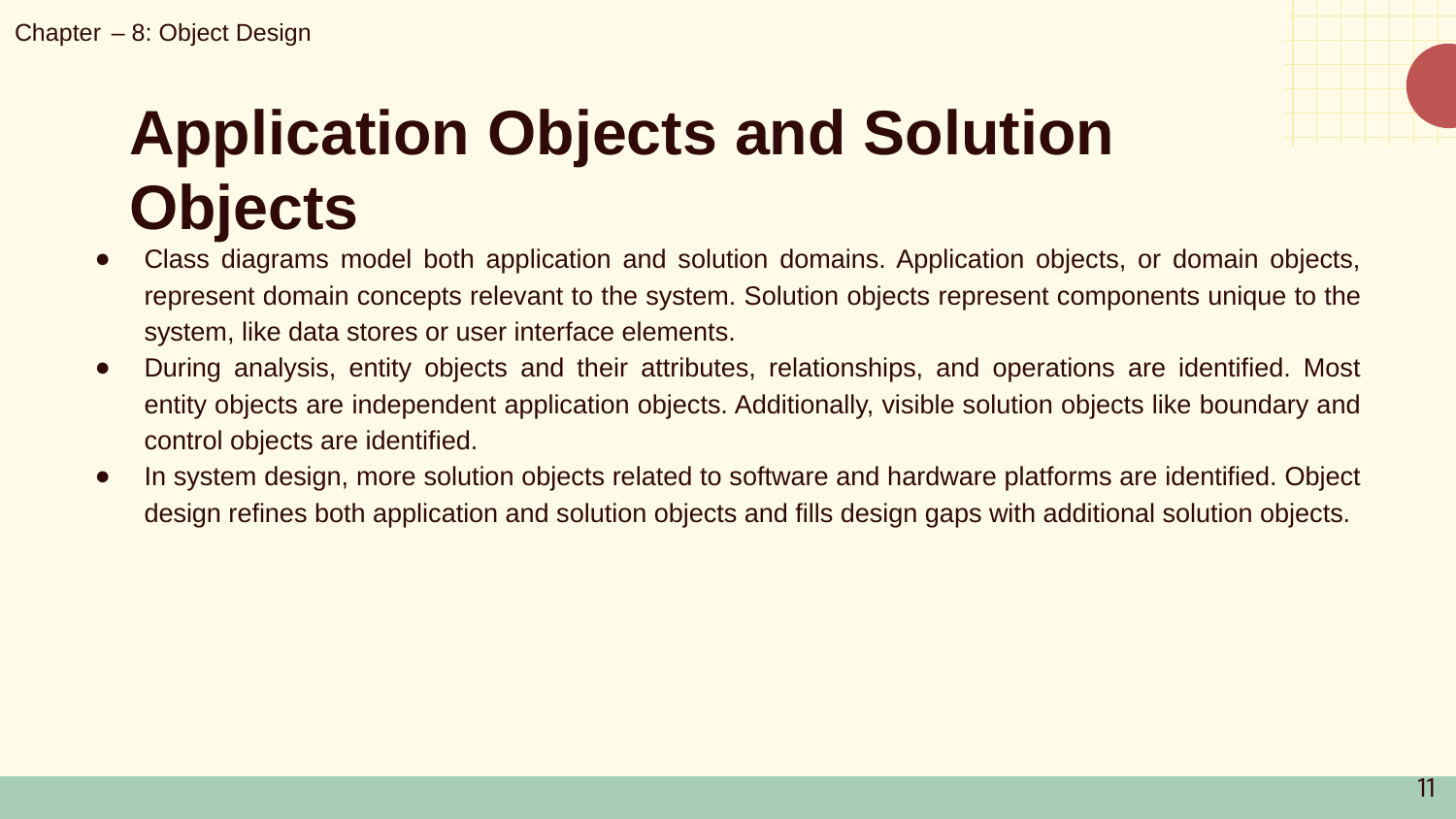

Chapter – 8: Object Design
# Application Objects and Solution Objects
Class diagrams model both application and solution domains. Application objects, or domain objects, represent domain concepts relevant to the system. Solution objects represent components unique to the system, like data stores or user interface elements.
During analysis, entity objects and their attributes, relationships, and operations are identified. Most entity objects are independent application objects. Additionally, visible solution objects like boundary and control objects are identified.
In system design, more solution objects related to software and hardware platforms are identified. Object design refines both application and solution objects and fills design gaps with additional solution objects.
11